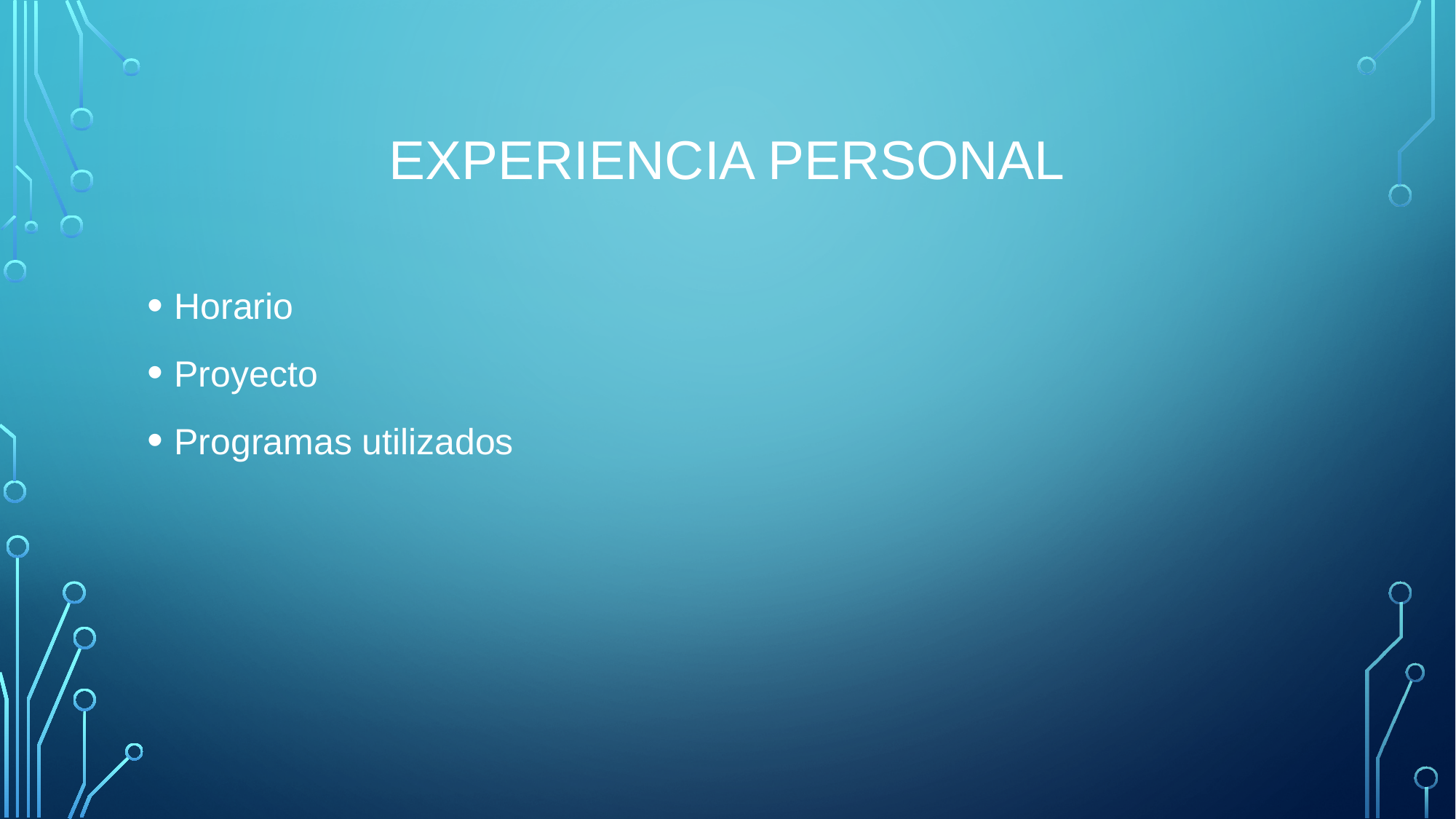

# Experiencia personal
Horario
Proyecto
Programas utilizados